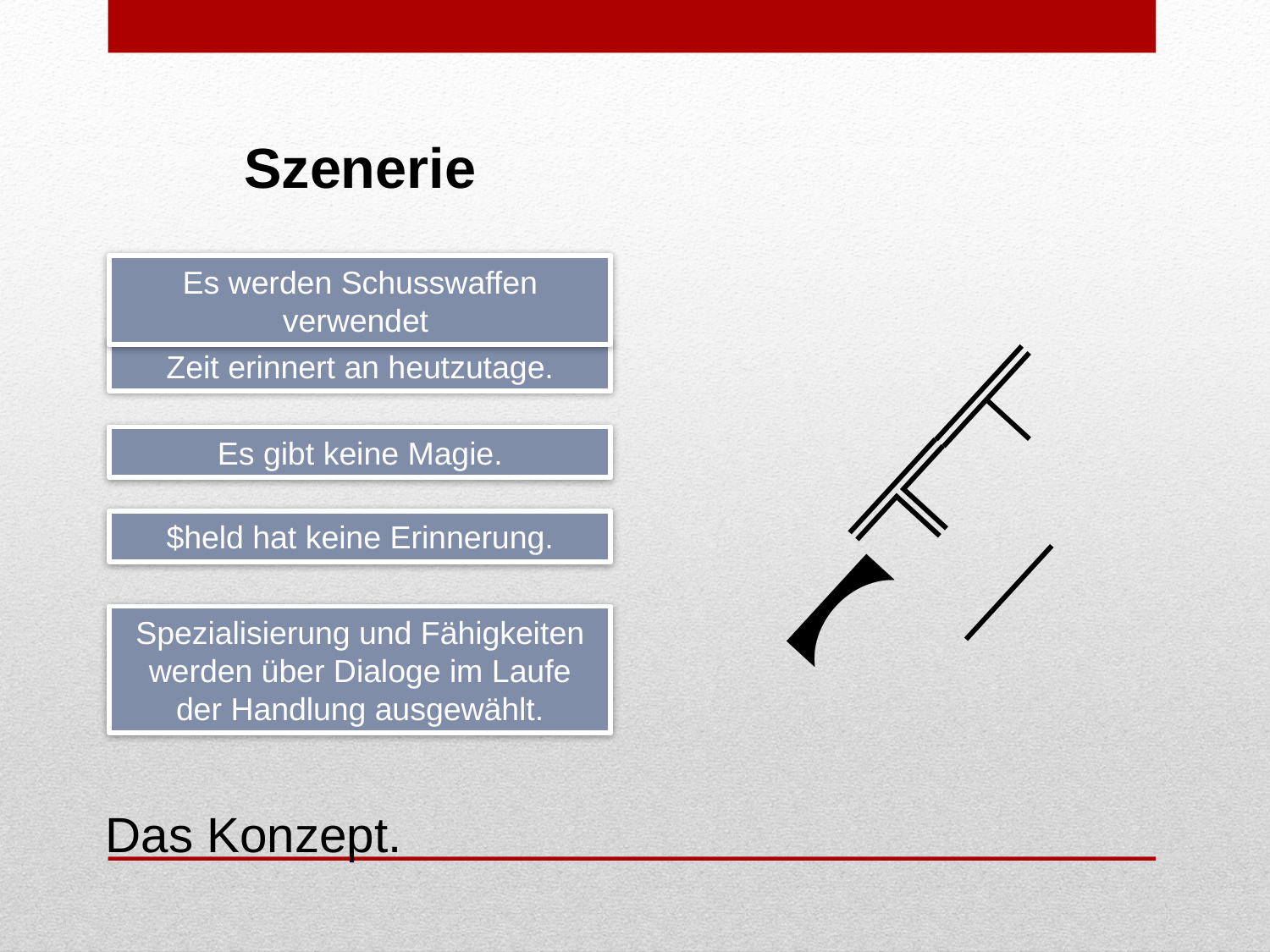

Szenerie
Es werden Schusswaffen verwendet
Zeit erinnert an heutzutage.
︻╦╤─
Es gibt keine Magie.
$held hat keine Erinnerung.
Spezialisierung und Fähigkeiten werden über Dialoge im Laufe der Handlung ausgewählt.
Das Konzept.